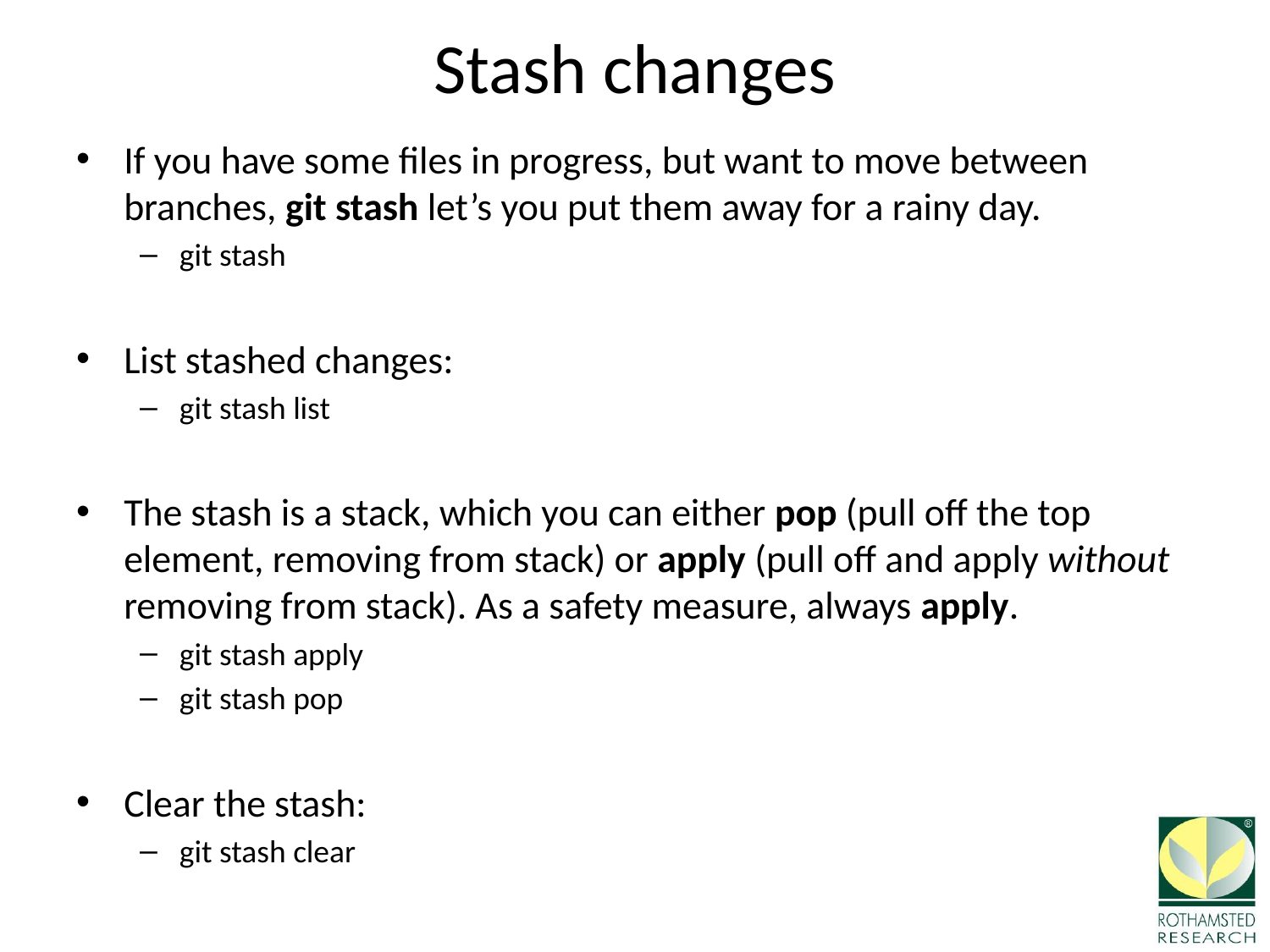

# Stash changes
If you have some files in progress, but want to move between branches, git stash let’s you put them away for a rainy day.
git stash

List stashed changes:
git stash list

The stash is a stack, which you can either pop (pull off the top element, removing from stack) or apply (pull off and apply without removing from stack). As a safety measure, always apply.
git stash apply
git stash pop

Clear the stash:
git stash clear